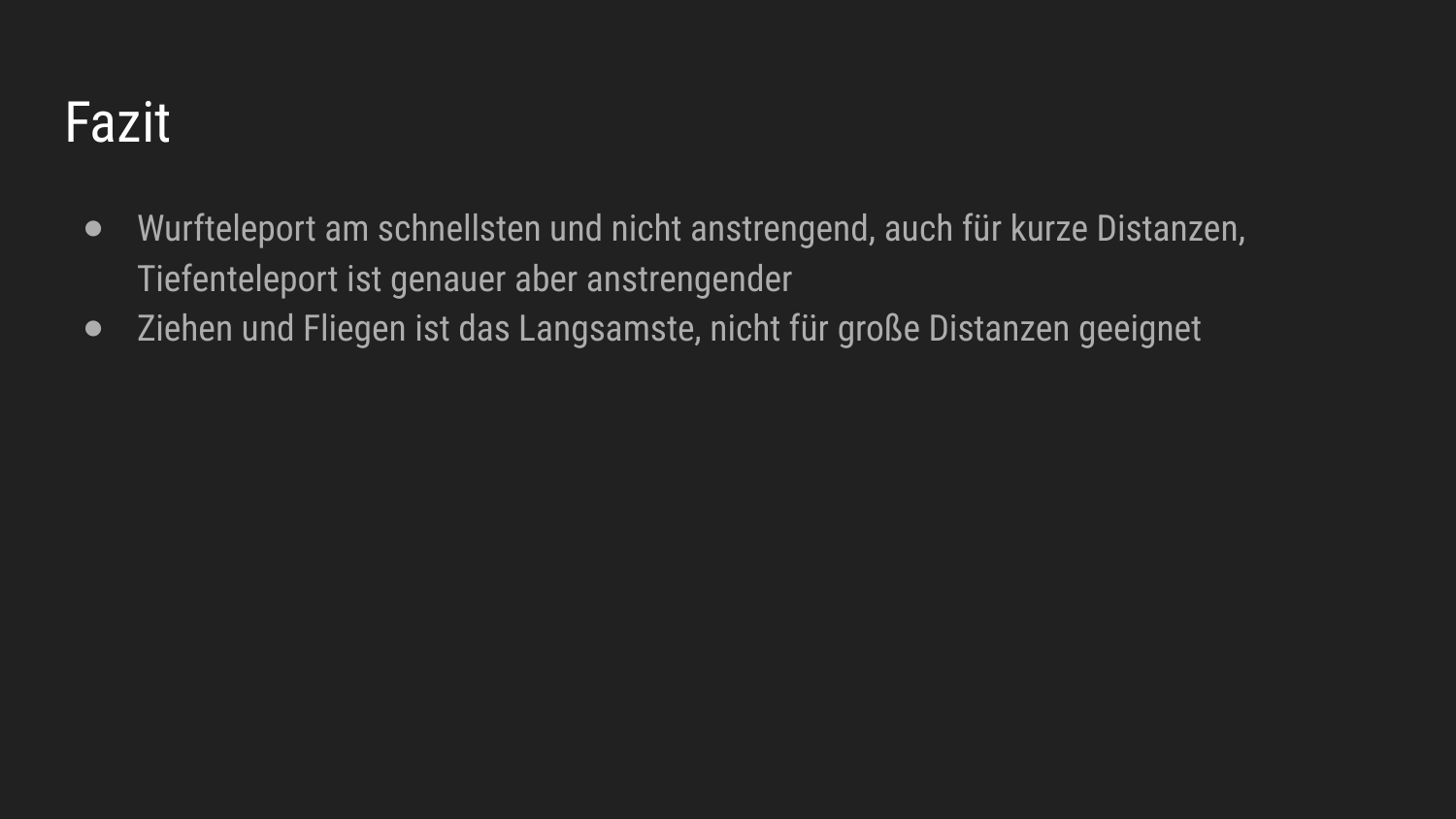

# Fazit
Wurfteleport am schnellsten und nicht anstrengend, auch für kurze Distanzen,
Tiefenteleport ist genauer aber anstrengender
Ziehen und Fliegen ist das Langsamste, nicht für große Distanzen geeignet